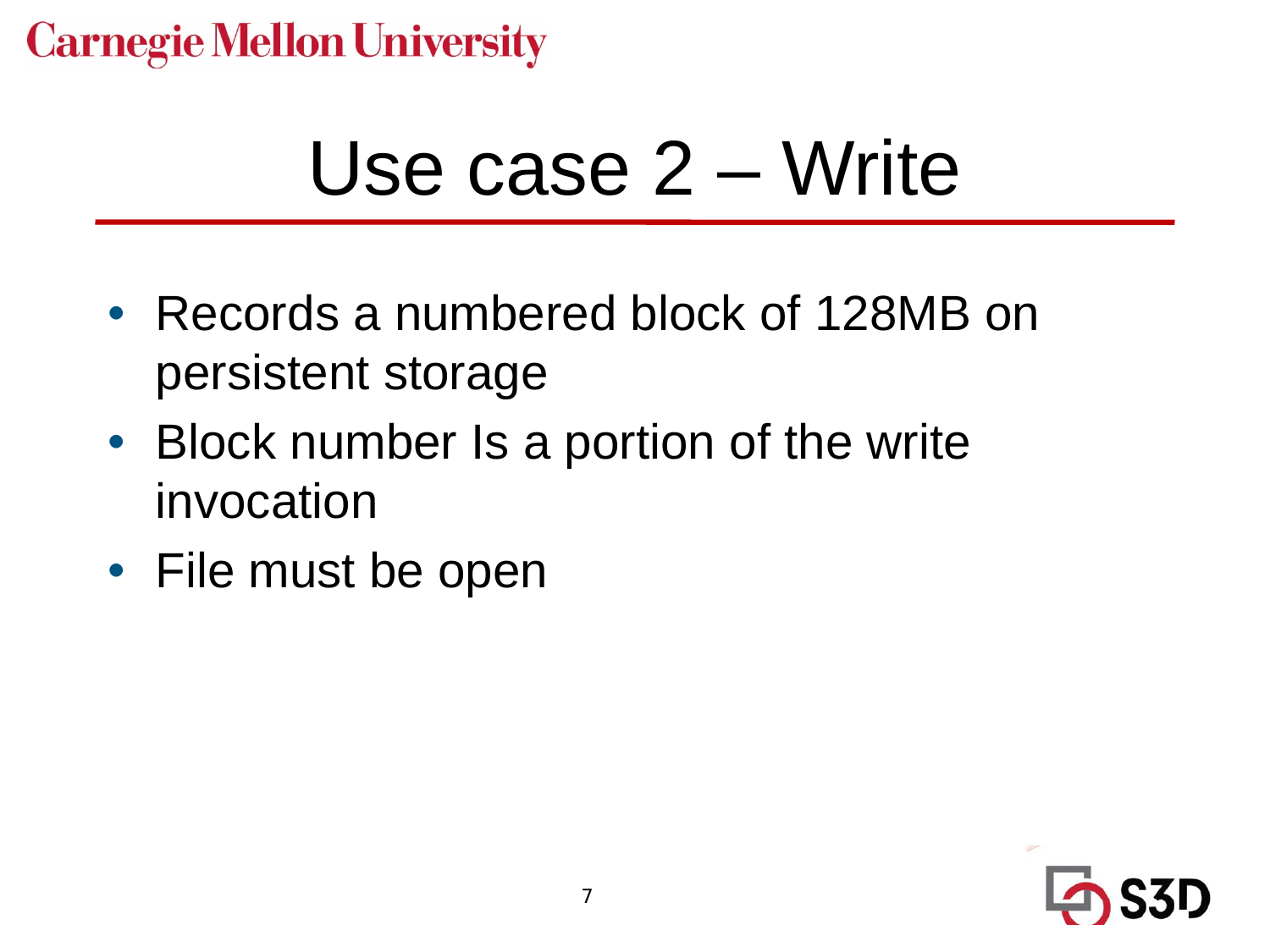

# Use case 2 – Write
Records a numbered block of 128MB on persistent storage
Block number Is a portion of the write invocation
File must be open